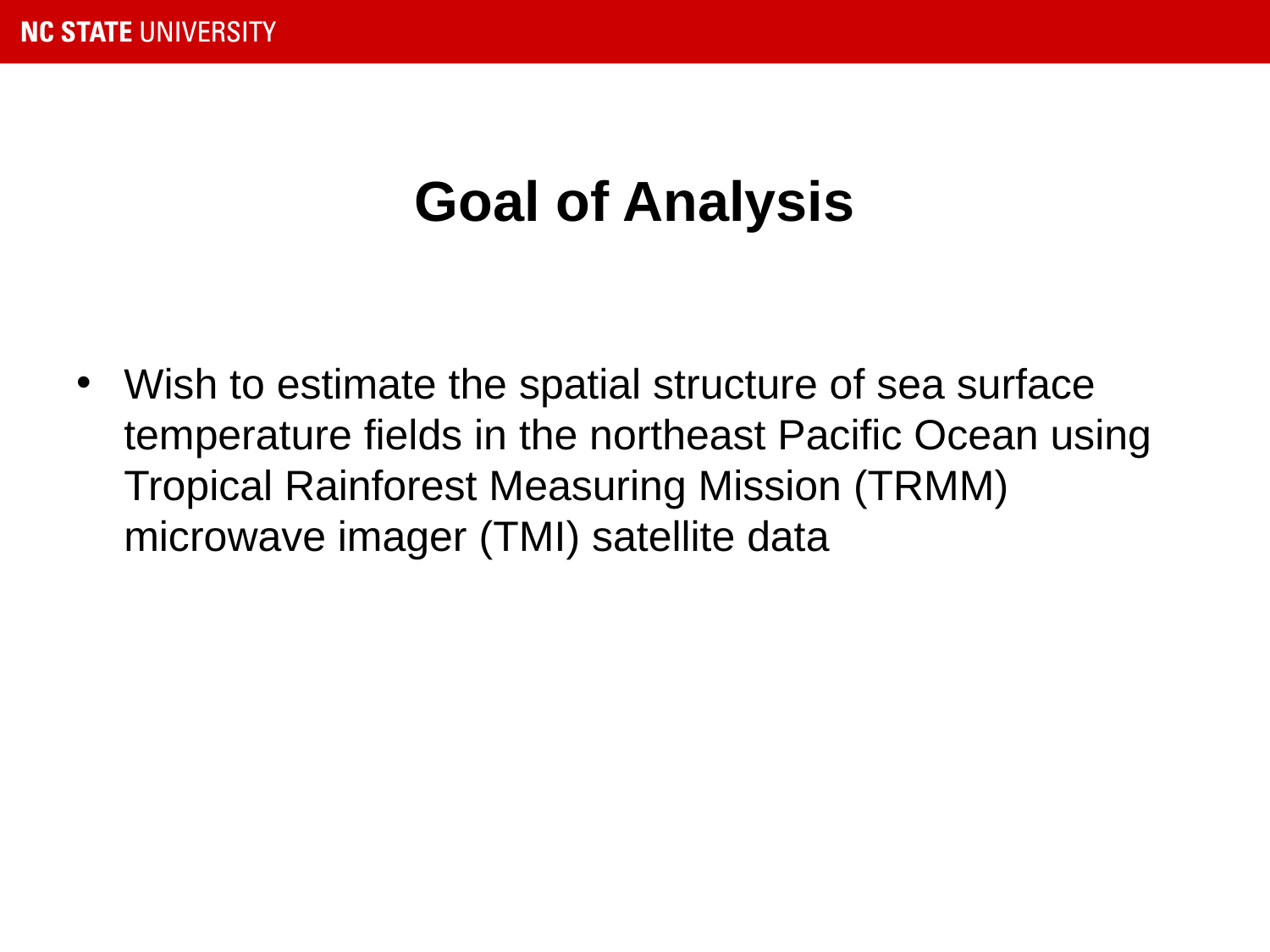

# Goal of Analysis
Wish to estimate the spatial structure of sea surface temperature fields in the northeast Pacific Ocean using Tropical Rainforest Measuring Mission (TRMM) microwave imager (TMI) satellite data